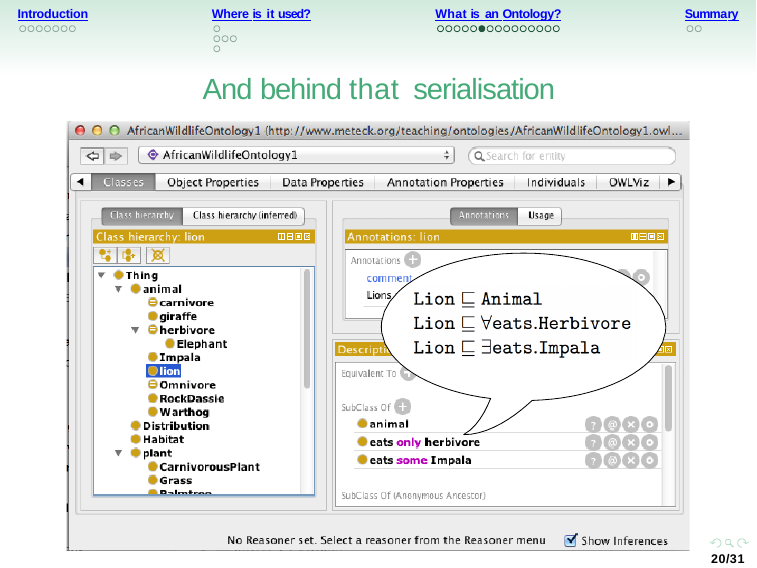

Introduction
Where is  it used?
What is  an Ontology?
Summary

And behind that serialisation

20/31